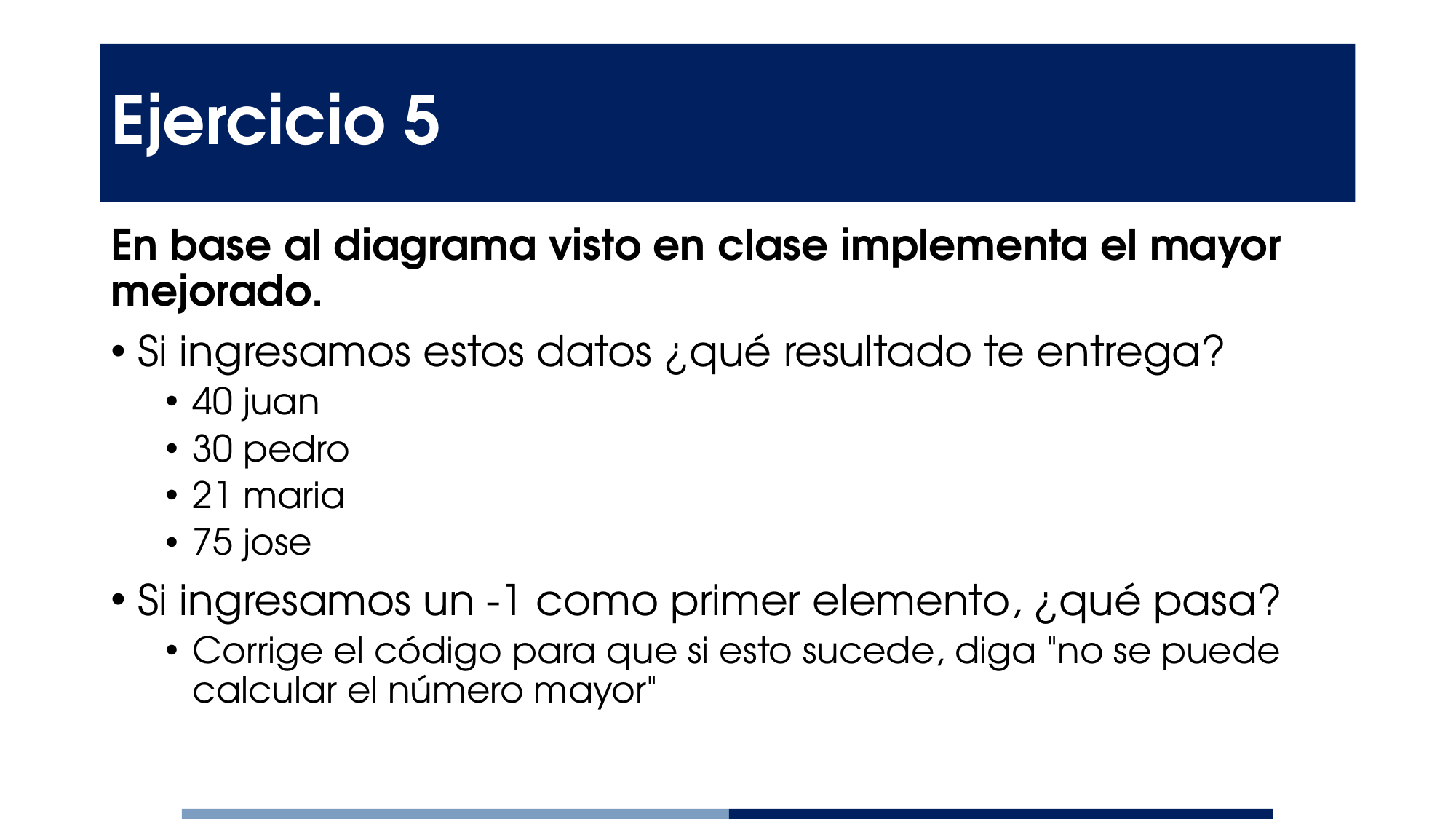

# Ejercicio 5
En base al diagrama visto en clase implementa el mayor mejorado.
Si ingresamos estos datos ¿qué resultado te entrega?
40 juan
30 pedro
21 maria
75 jose
Si ingresamos un -1 como primer elemento, ¿qué pasa?
Corrige el código para que si esto sucede, diga "no se puede calcular el número mayor"